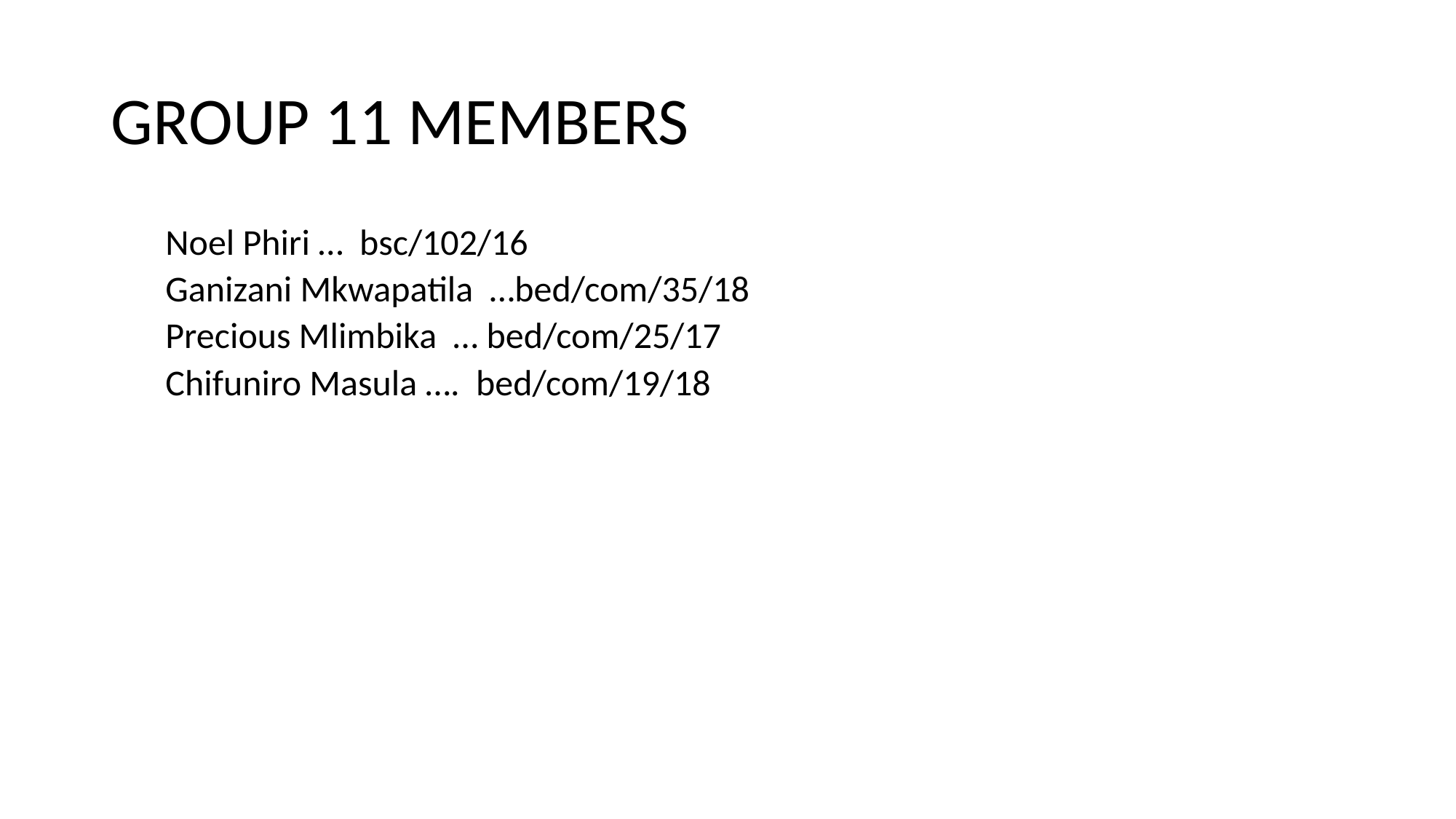

# GROUP 11 MEMBERS
Noel Phiri …  bsc/102/16
Ganizani Mkwapatila  …bed/com/35/18
Precious Mlimbika  … bed/com/25/17
Chifuniro Masula ….  bed/com/19/18